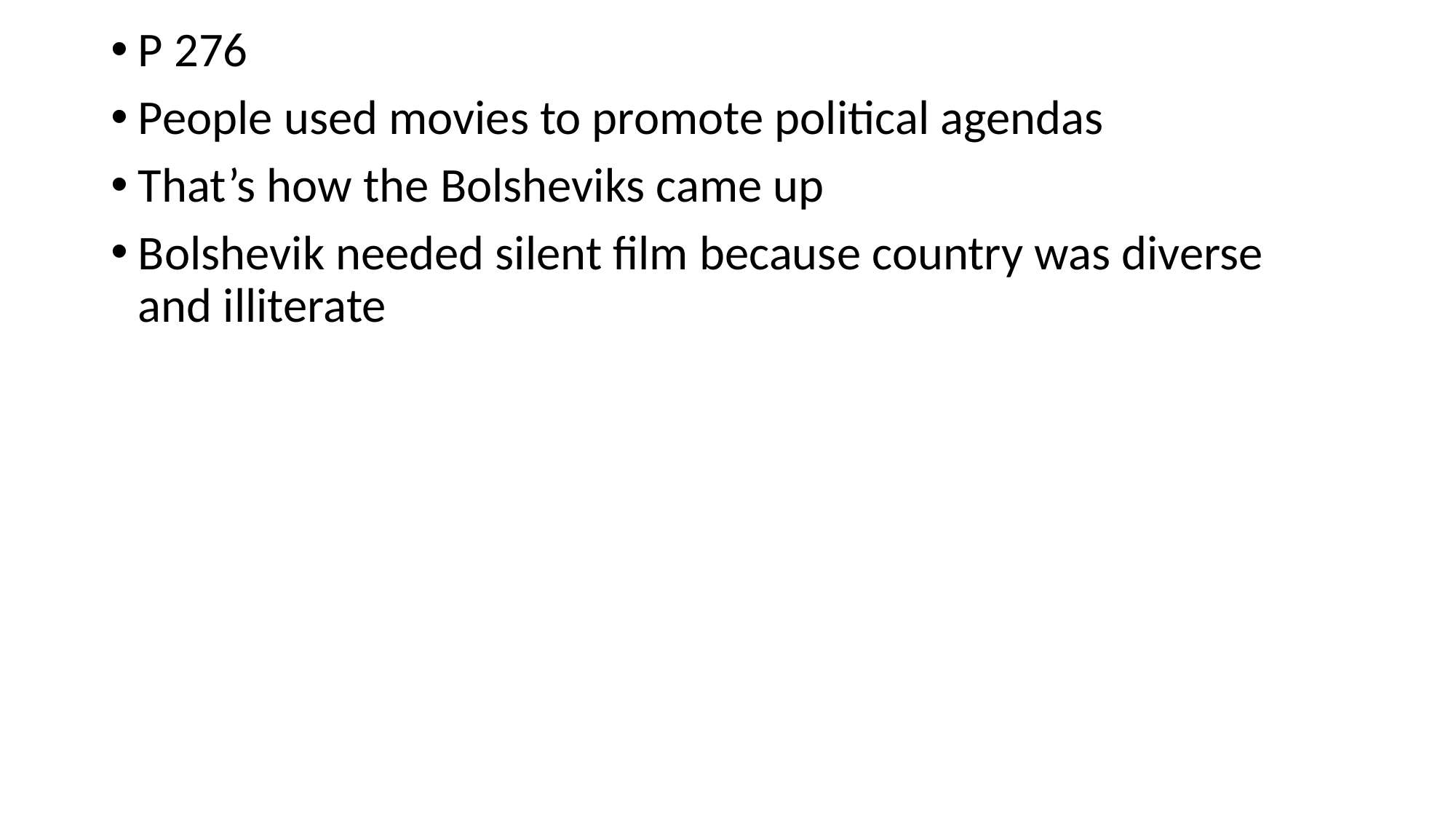

P 276
People used movies to promote political agendas
That’s how the Bolsheviks came up
Bolshevik needed silent film because country was diverse and illiterate